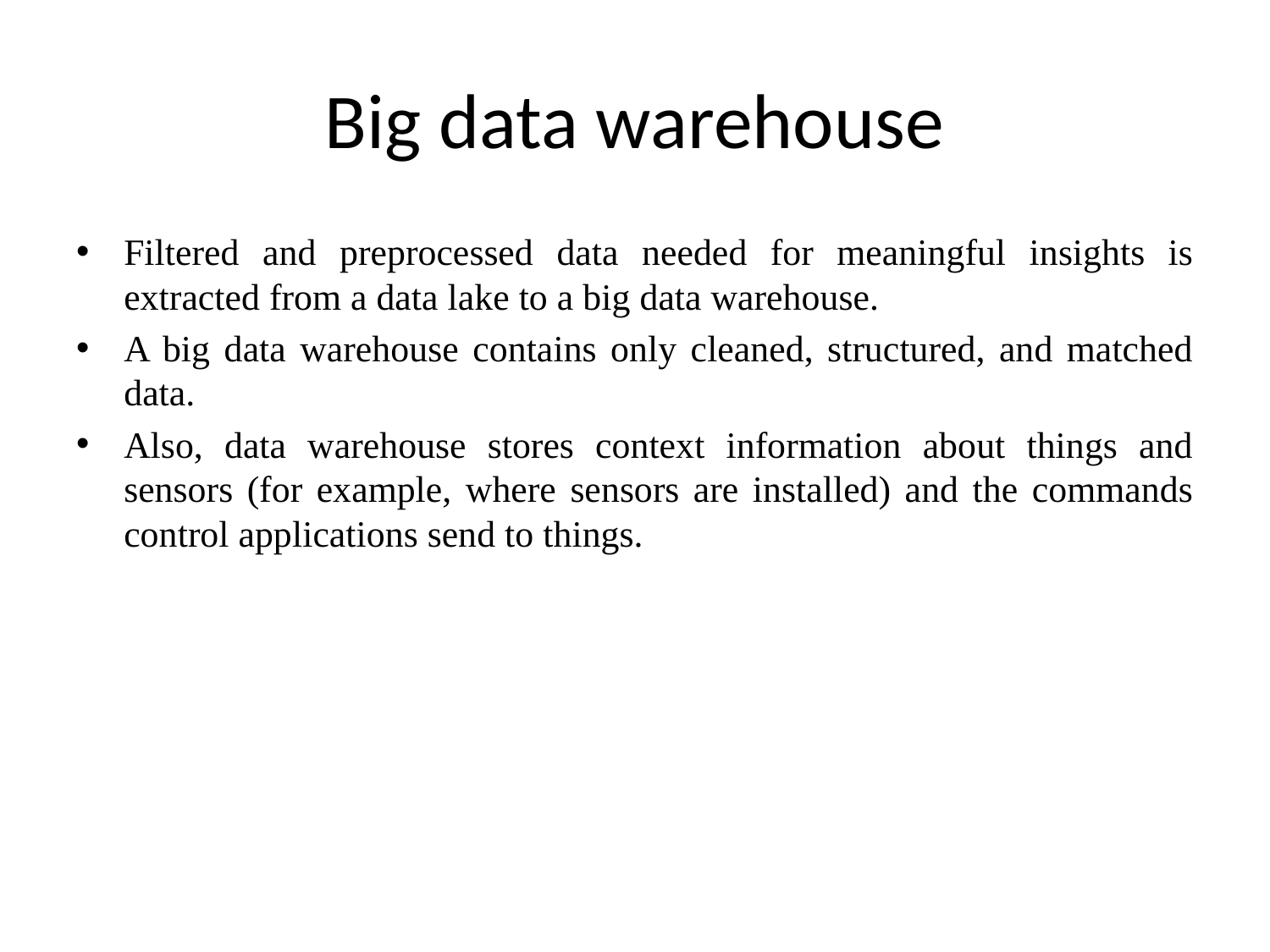

# Big data warehouse
Filtered and preprocessed data needed for meaningful insights is extracted from a data lake to a big data warehouse.
A big data warehouse contains only cleaned, structured, and matched data.
Also, data warehouse stores context information about things and sensors (for example, where sensors are installed) and the commands control applications send to things.